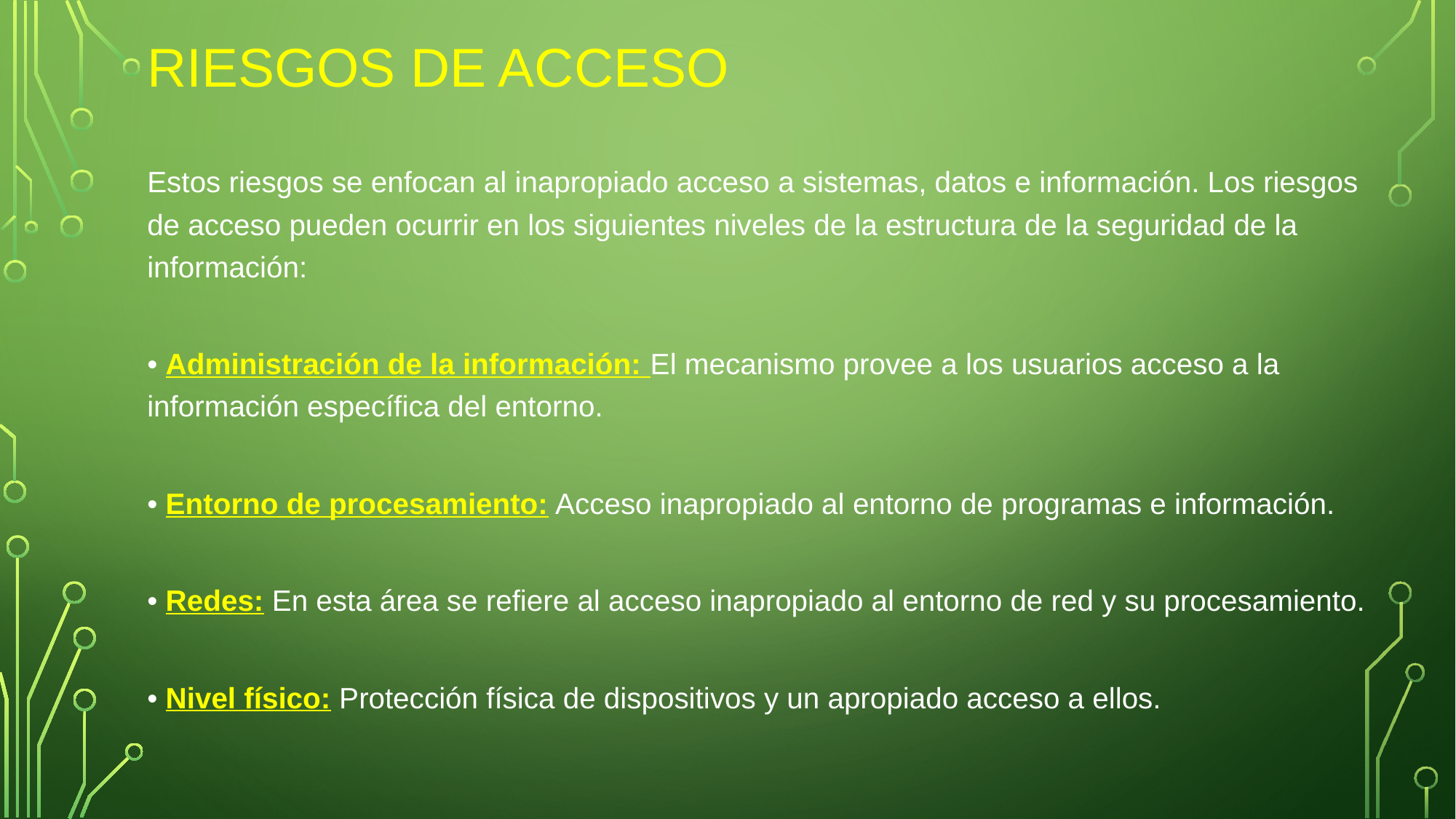

# Riesgos de Acceso
Estos riesgos se enfocan al inapropiado acceso a sistemas, datos e información. Los riesgos de acceso pueden ocurrir en los siguientes niveles de la estructura de la seguridad de la información:
• Administración de la información: El mecanismo provee a los usuarios acceso a la información específica del entorno.
• Entorno de procesamiento: Acceso inapropiado al entorno de programas e información.
• Redes: En esta área se refiere al acceso inapropiado al entorno de red y su procesamiento.
• Nivel físico: Protección física de dispositivos y un apropiado acceso a ellos.